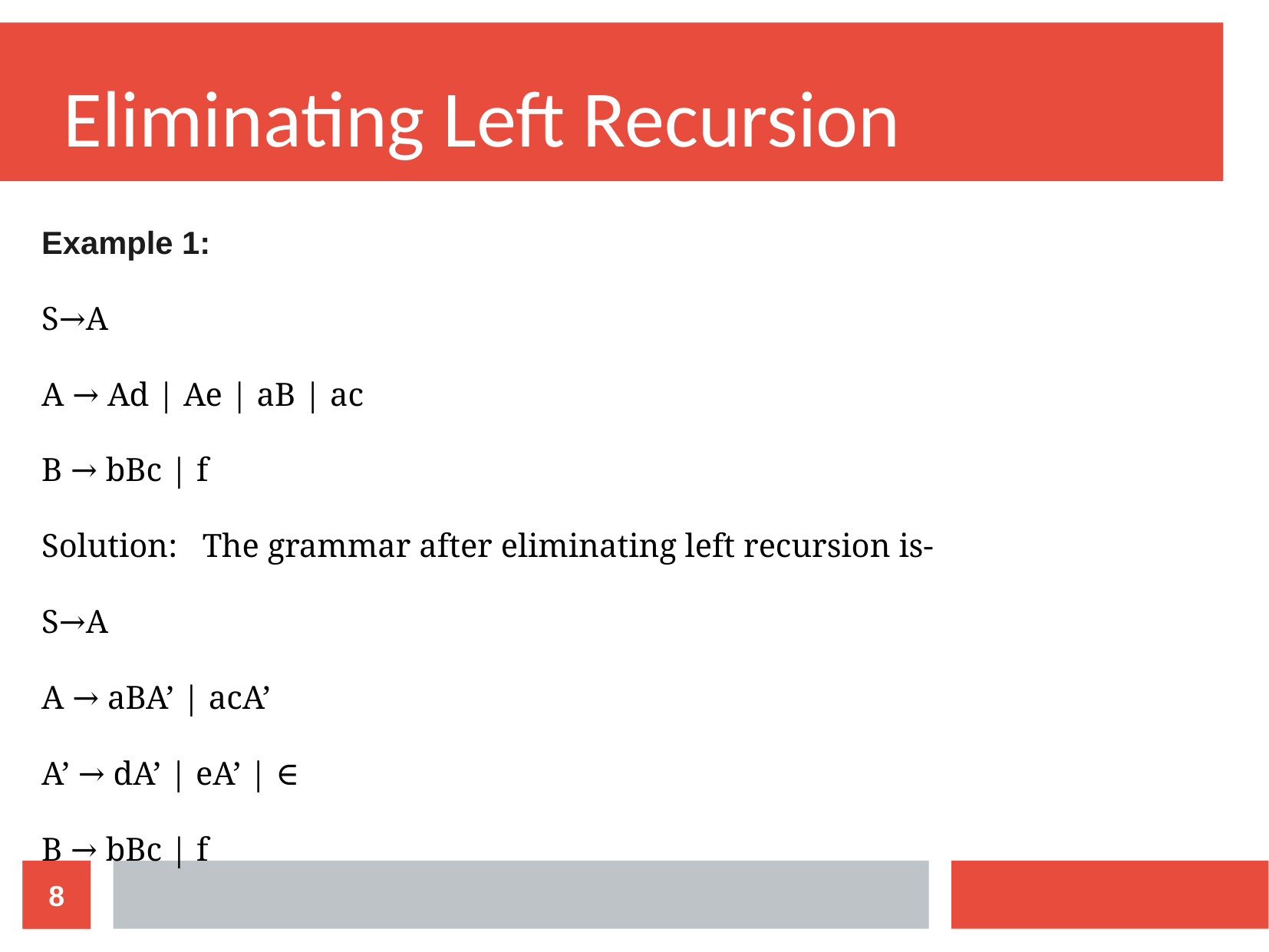

Eliminating Left Recursion
Example 1:
S→A​
A → Ad | Ae | aB | ac ​
B → bBc | f ​
Solution:​   The grammar after eliminating left recursion is- ​
S→A​
A → aBA’ | acA’​
A’ → dA’ | eA’ | ∈ ​
B → bBc | f
8